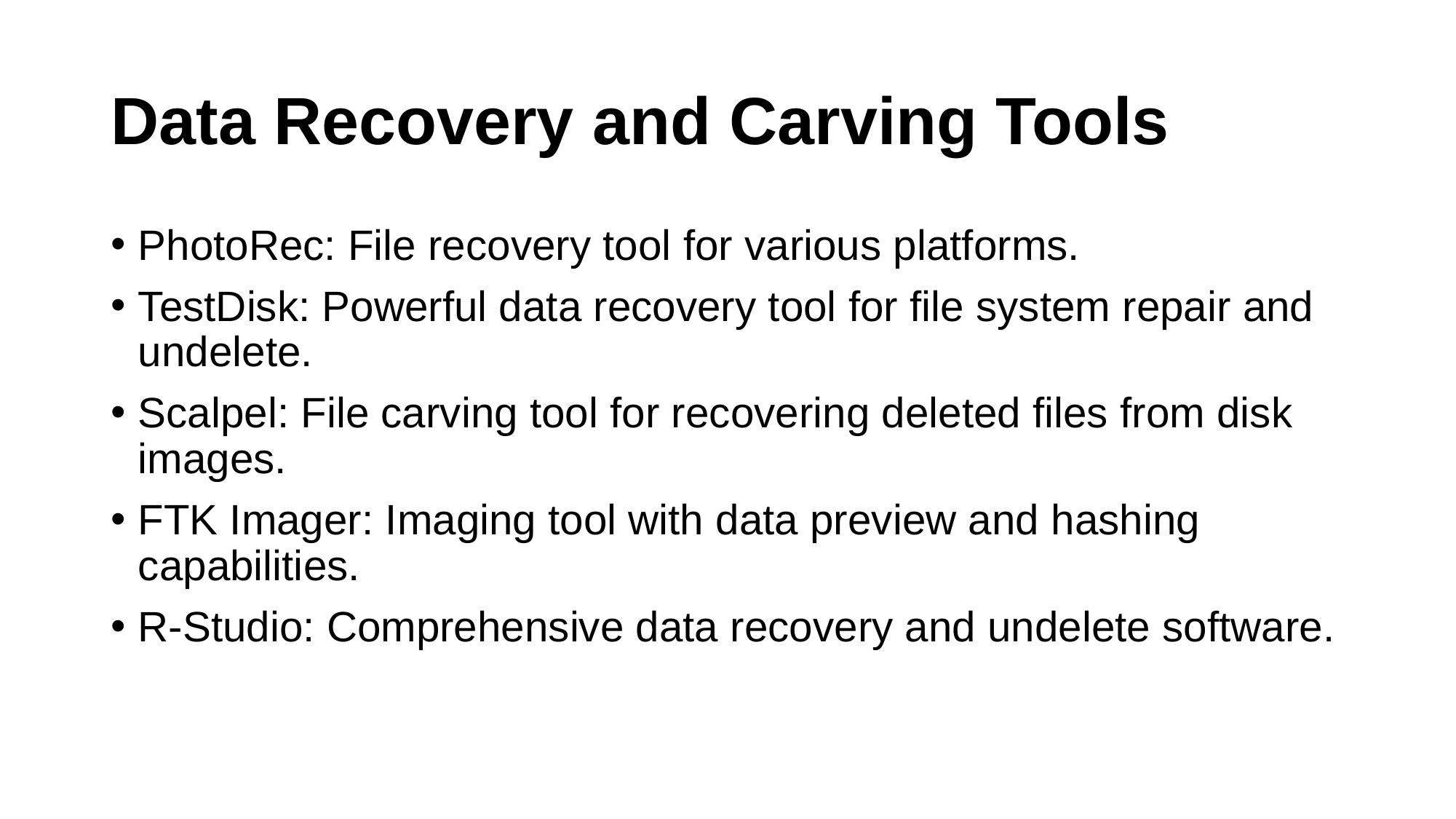

# Data Recovery and Carving Tools
PhotoRec: File recovery tool for various platforms.
TestDisk: Powerful data recovery tool for file system repair and undelete.
Scalpel: File carving tool for recovering deleted files from disk images.
FTK Imager: Imaging tool with data preview and hashing capabilities.
R-Studio: Comprehensive data recovery and undelete software.